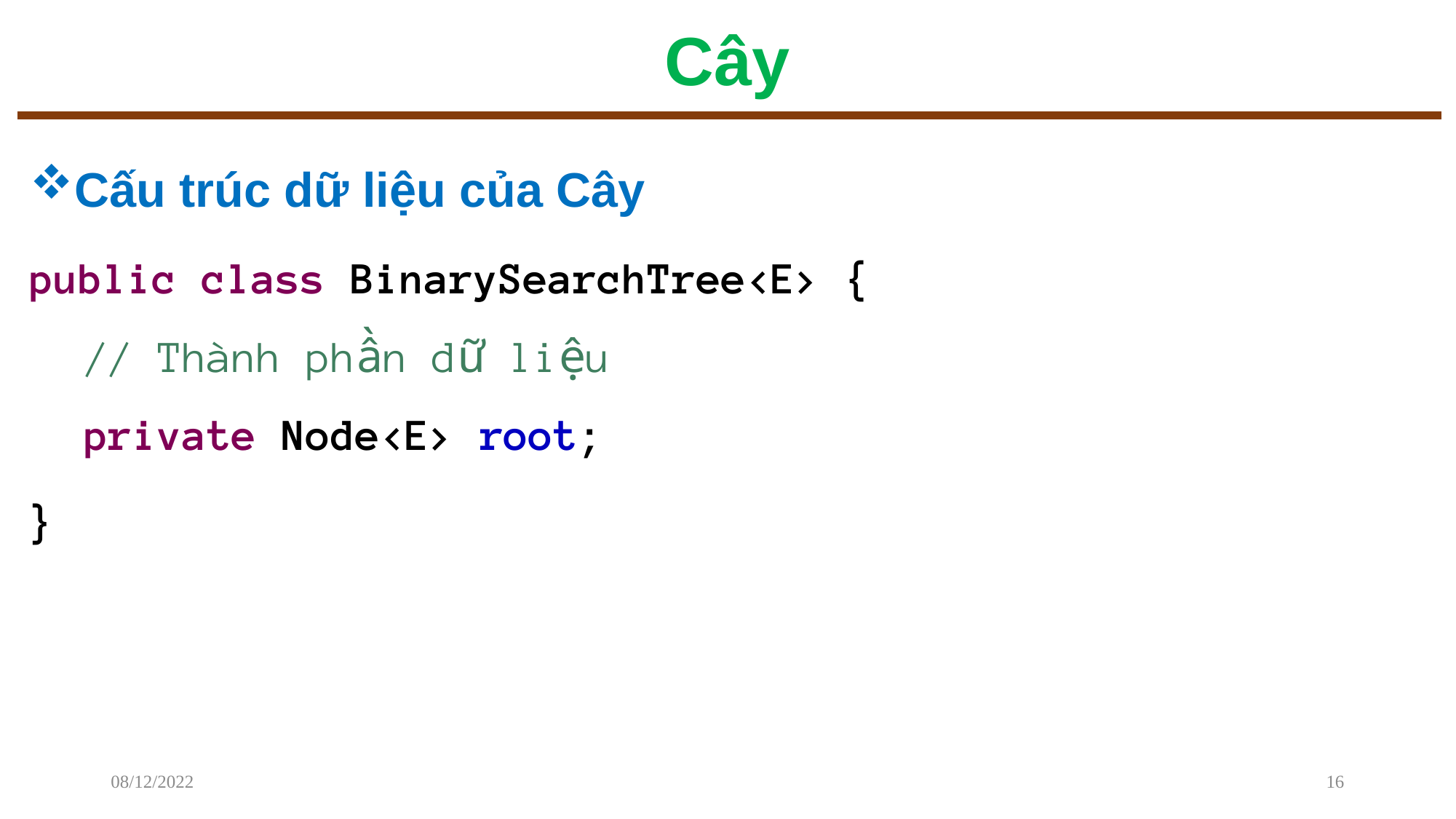

# Cây
Cấu trúc dữ liệu của Cây
public class BinarySearchTree<E> {
// Thành phần dữ liệu
private Node<E> root;
}
08/12/2022
16